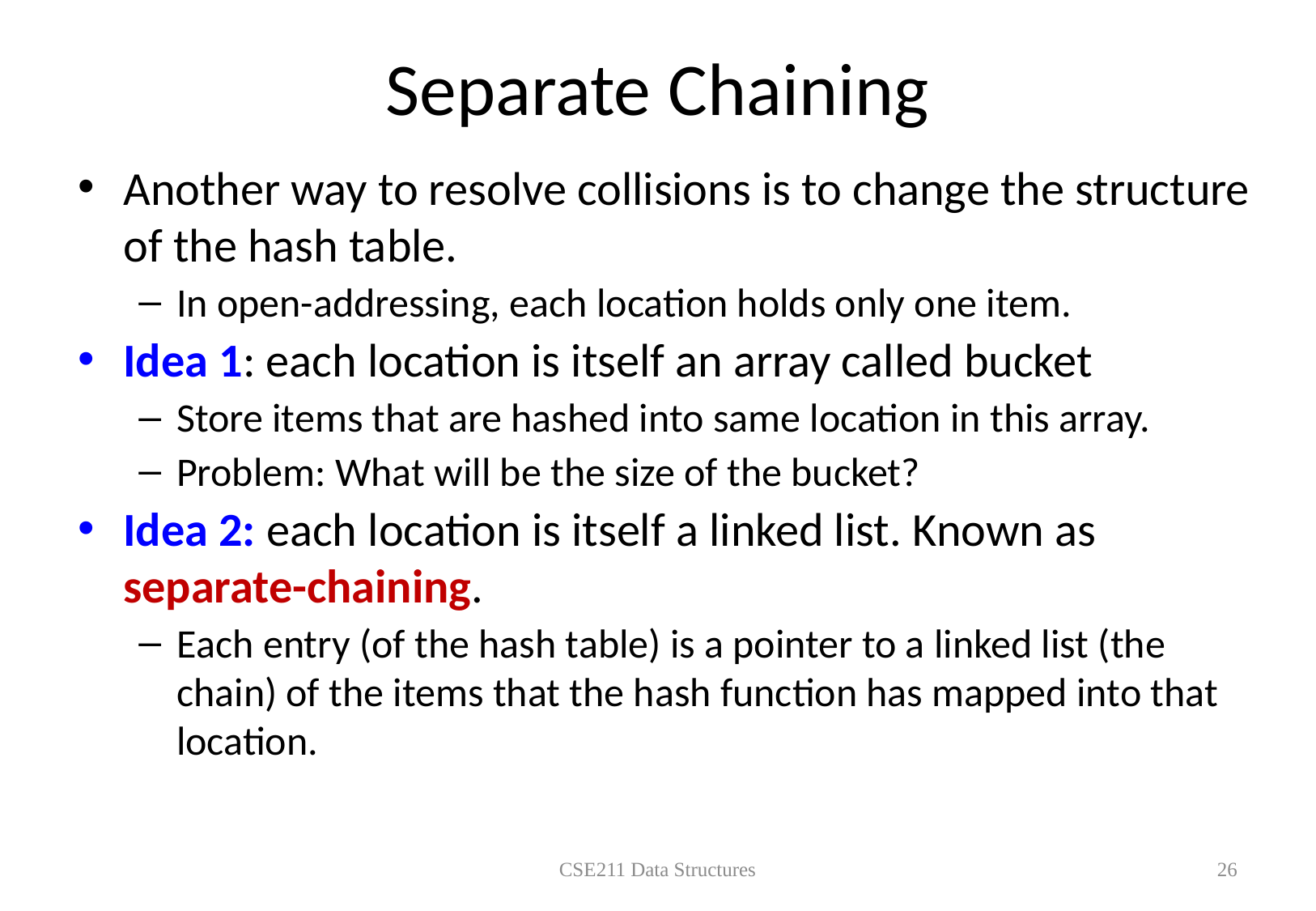

# Separate Chaining
Another way to resolve collisions is to change the structure of the hash table.
In open-addressing, each location holds only one item.
Idea 1: each location is itself an array called bucket
Store items that are hashed into same location in this array.
Problem: What will be the size of the bucket?
Idea 2: each location is itself a linked list. Known as separate-chaining.
Each entry (of the hash table) is a pointer to a linked list (the chain) of the items that the hash function has mapped into that location.
CSE211 Data Structures
26